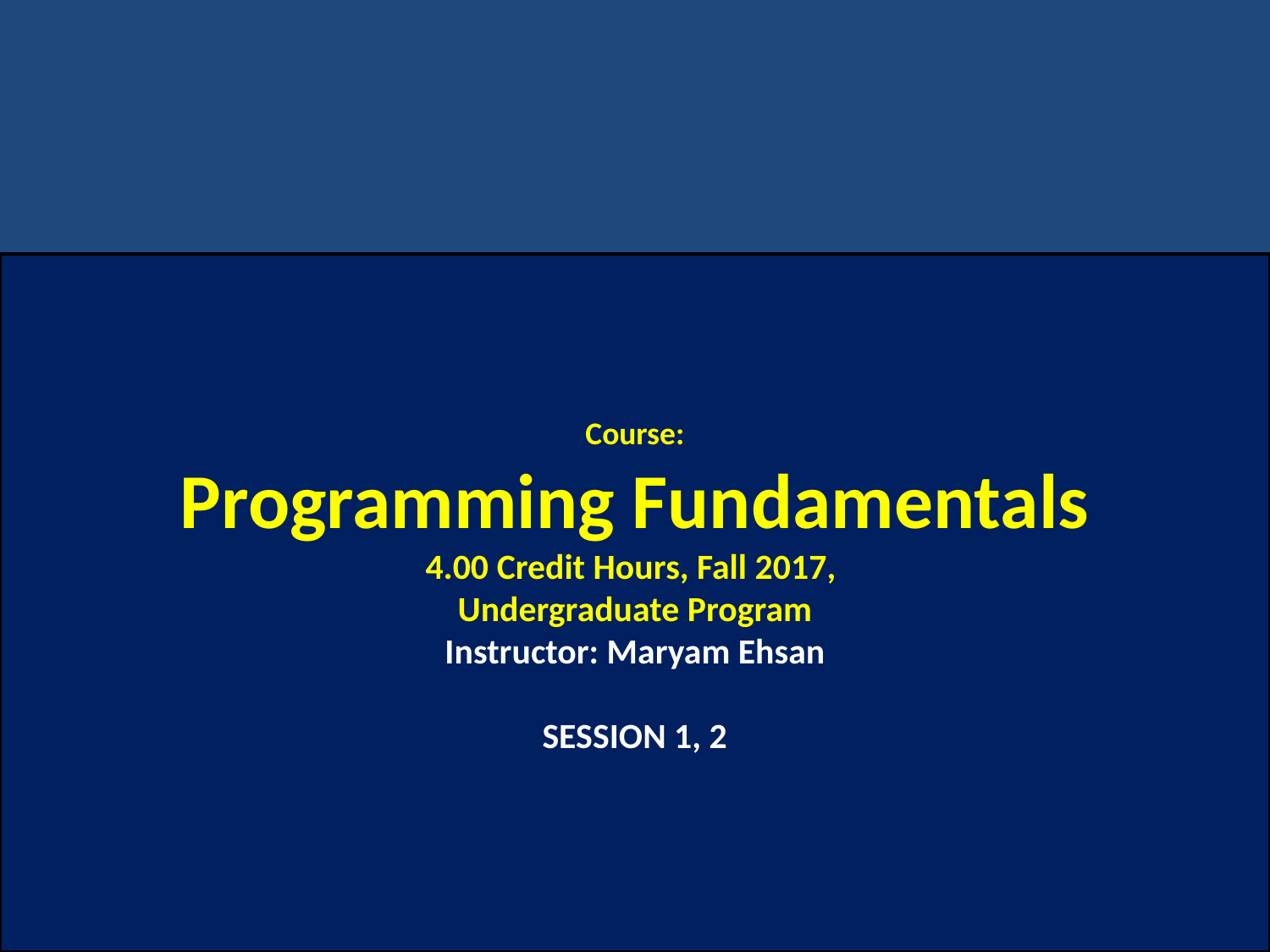

#
Course:
Programming Fundamentals
4.00 Credit Hours, Fall 2017,
Undergraduate Program
Instructor: Maryam Ehsan

SESSION 1, 2